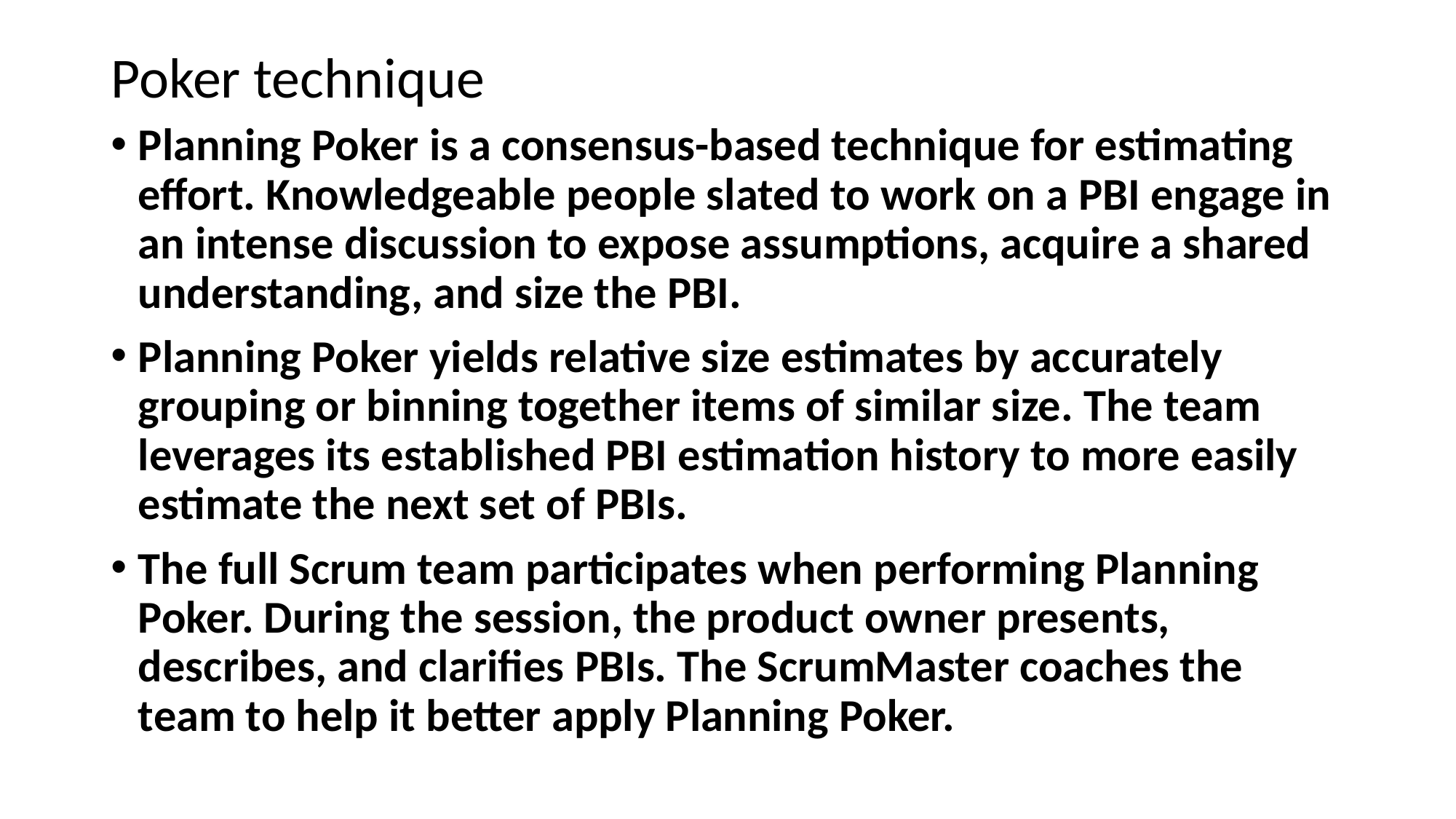

# Poker technique
Planning Poker is a consensus-based technique for estimating effort. Knowledgeable people slated to work on a PBI engage in an intense discussion to expose assumptions, acquire a shared understanding, and size the PBI.
Planning Poker yields relative size estimates by accurately grouping or binning together items of similar size. The team leverages its established PBI estimation history to more easily estimate the next set of PBIs.
The full Scrum team participates when performing Planning Poker. During the session, the product owner presents, describes, and clarifies PBIs. The ScrumMaster coaches the team to help it better apply Planning Poker.